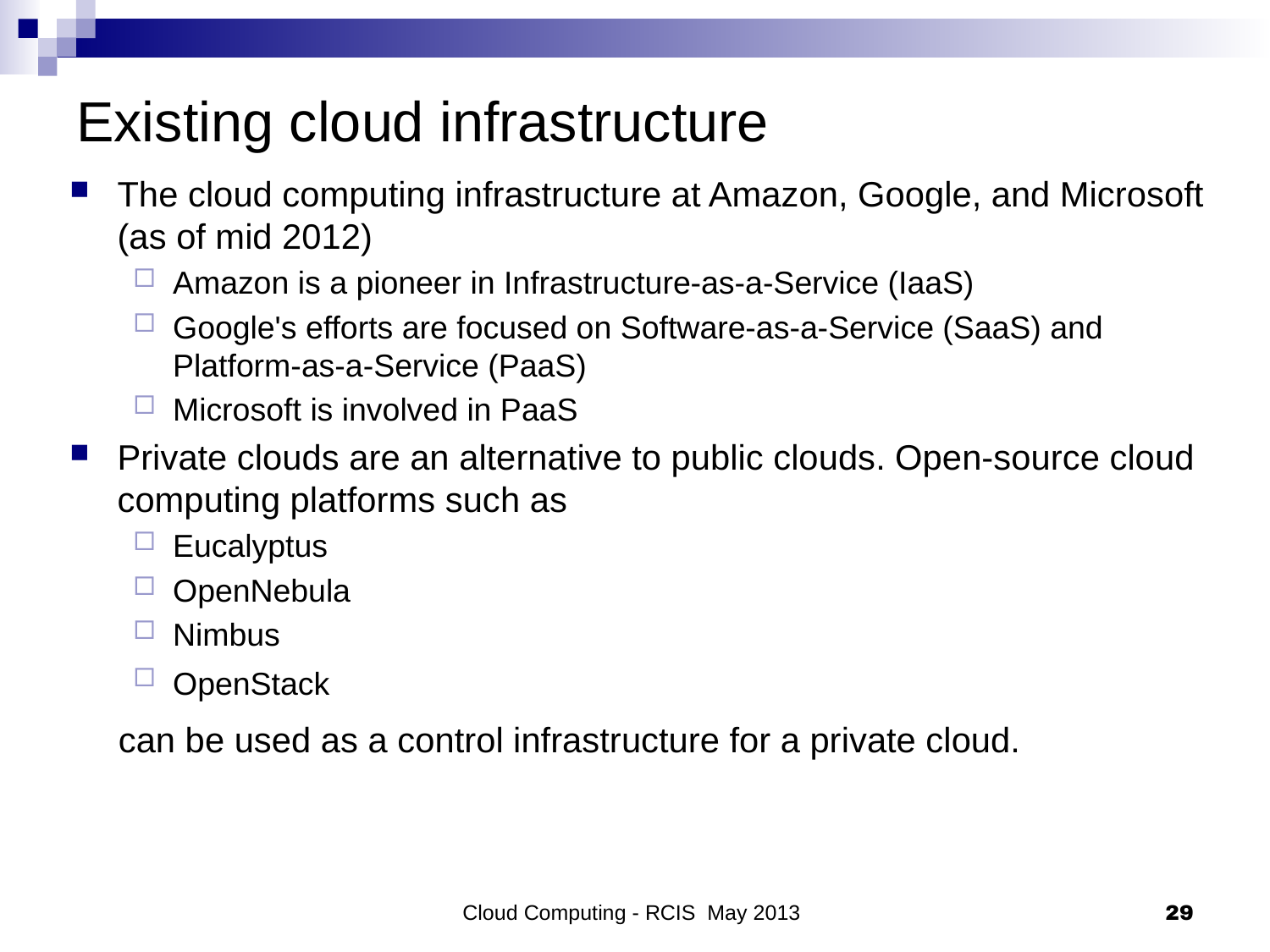

# Existing cloud infrastructure
The cloud computing infrastructure at Amazon, Google, and Microsoft (as of mid 2012)
Amazon is a pioneer in Infrastructure-as-a-Service (IaaS)
Google's efforts are focused on Software-as-a-Service (SaaS) and Platform-as-a-Service (PaaS)
Microsoft is involved in PaaS
Private clouds are an alternative to public clouds. Open-source cloud computing platforms such as
Eucalyptus
OpenNebula
Nimbus
OpenStack
     can be used as a control infrastructure for a private cloud.
Cloud Computing - RCIS  May 2013
29